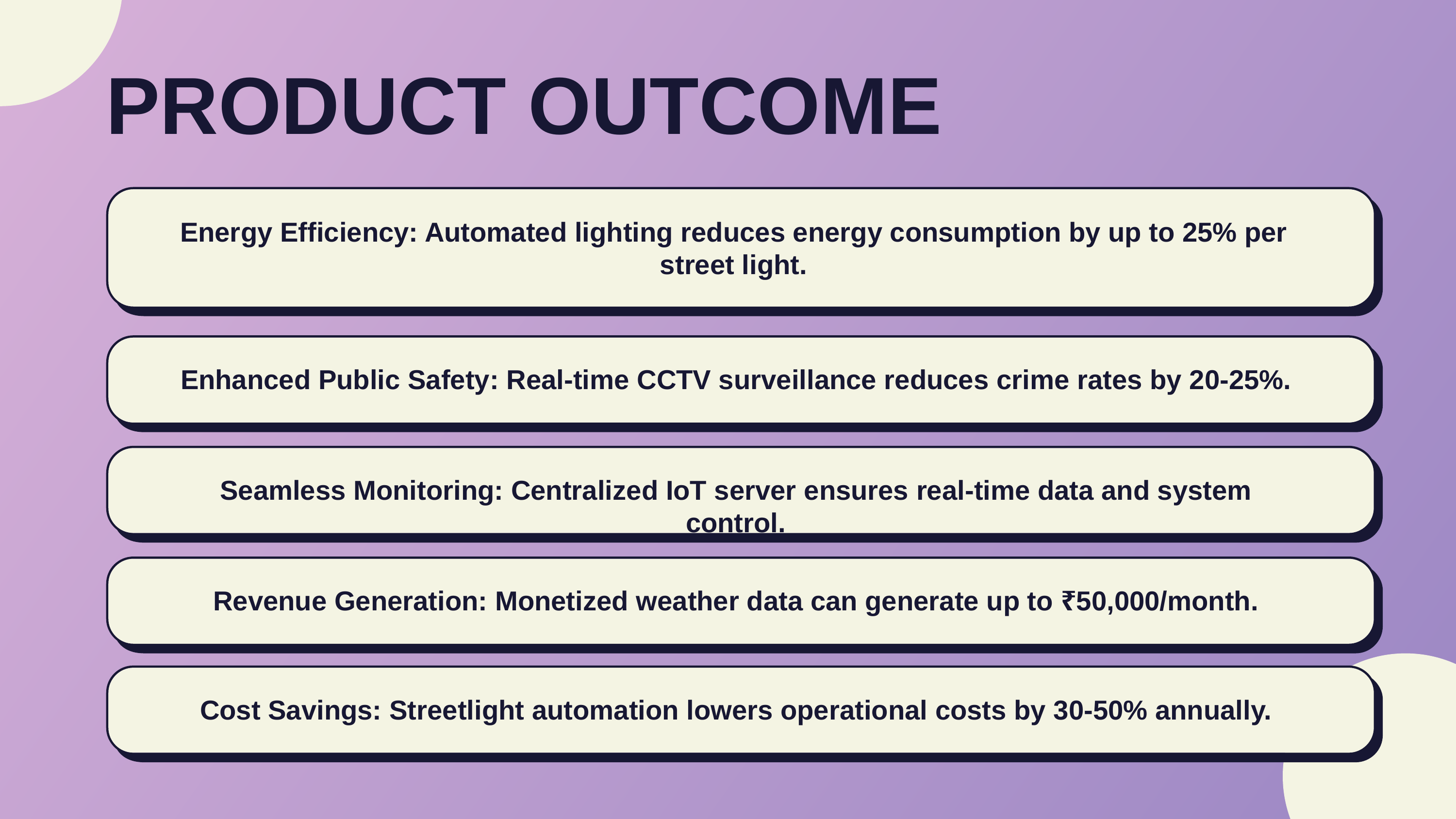

PRODUCT OUTCOME

Energy Efficiency: Automated lighting reduces energy consumption by up to 25% per street light.

Enhanced Public Safety: Real-time CCTV surveillance reduces crime rates by 20-25%.

Seamless Monitoring: Centralized IoT server ensures real-time data and system control.

Revenue Generation: Monetized weather data can generate up to ₹50,000/month.

Cost Savings: Streetlight automation lowers operational costs by 30-50% annually.